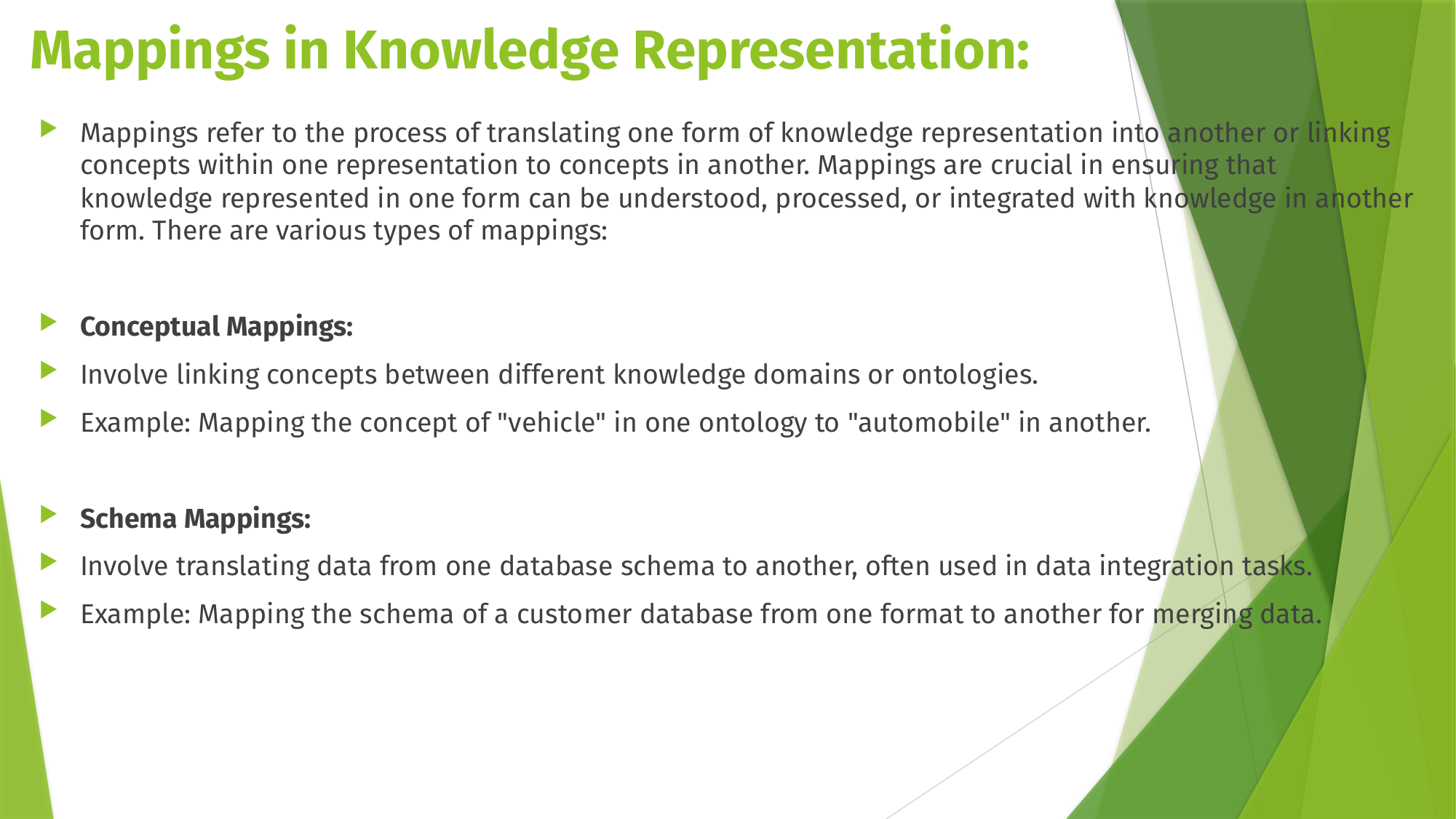

# Mappings in Knowledge Representation:
Mappings refer to the process of translating one form of knowledge representation into another or linking concepts within one representation to concepts in another. Mappings are crucial in ensuring that knowledge represented in one form can be understood, processed, or integrated with knowledge in another form. There are various types of mappings:

Conceptual Mappings:
Involve linking concepts between different knowledge domains or ontologies.
Example: Mapping the concept of "vehicle" in one ontology to "automobile" in another.

Schema Mappings:
Involve translating data from one database schema to another, often used in data integration tasks.
Example: Mapping the schema of a customer database from one format to another for merging data.